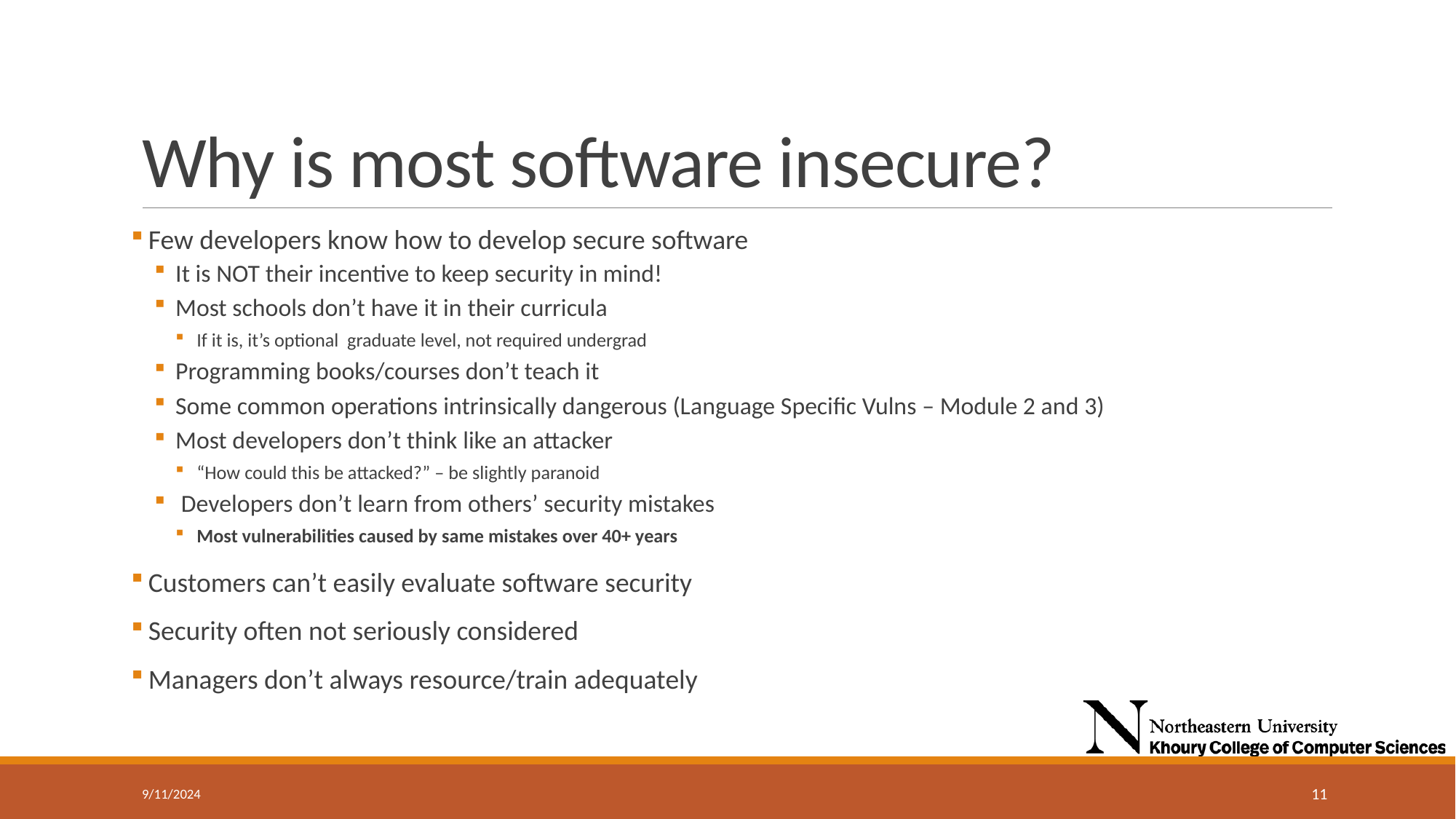

# Why is most software insecure?
 Few developers know how to develop secure software
It is NOT their incentive to keep security in mind!
Most schools don’t have it in their curricula
If it is, it’s optional  graduate level, not required undergrad
Programming books/courses don’t teach it
Some common operations intrinsically dangerous (Language Specific Vulns – Module 2 and 3)
Most developers don’t think like an attacker
“How could this be attacked?” – be slightly paranoid
 Developers don’t learn from others’ security mistakes
Most vulnerabilities caused by same mistakes over 40+ years
 Customers can’t easily evaluate software security
 Security often not seriously considered
 Managers don’t always resource/train adequately

9/11/2024
11